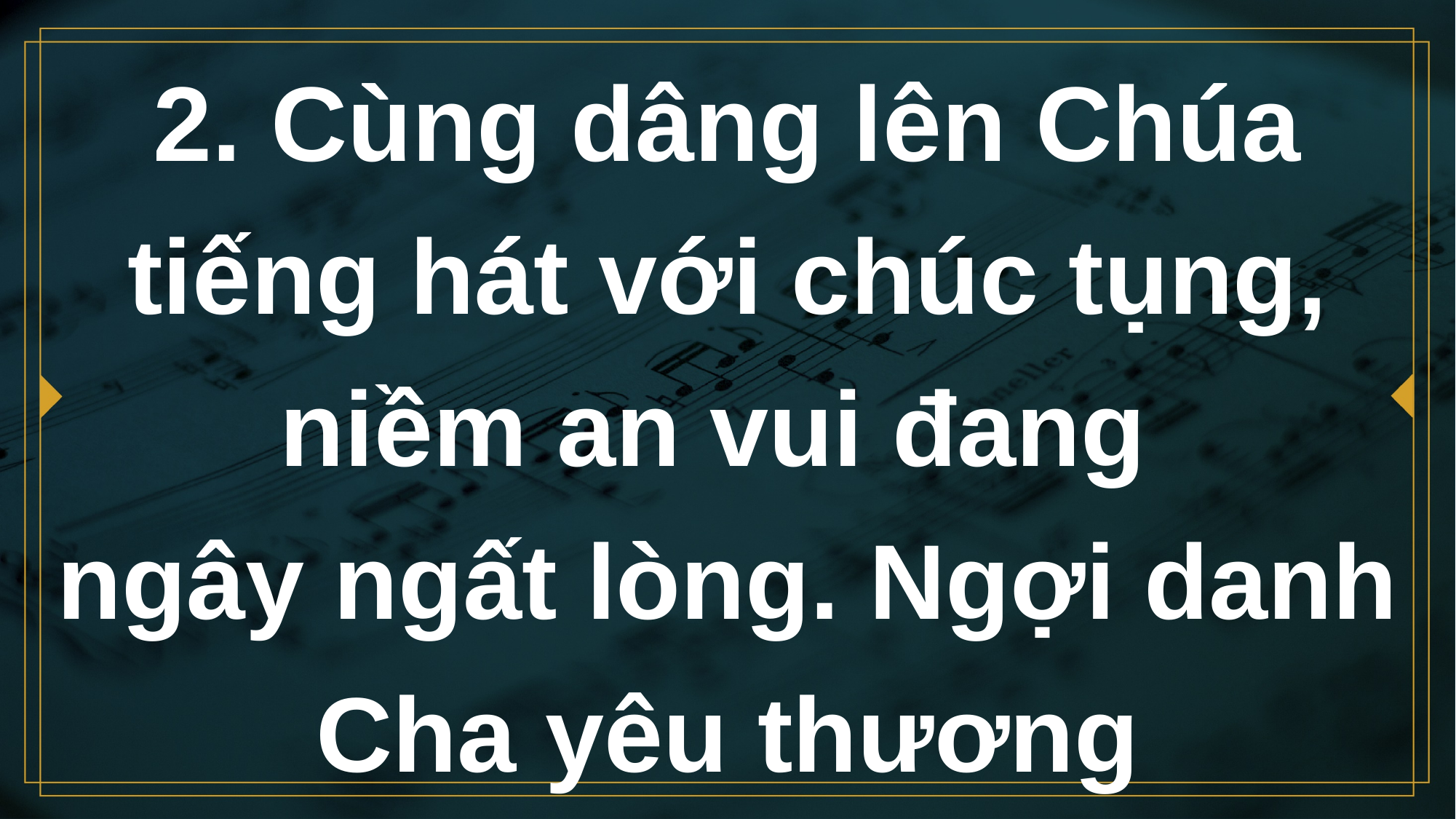

# 2. Cùng dâng lên Chúa tiếng hát với chúc tụng, niềm an vui đang ngây ngất lòng. Ngợi danh Cha yêu thương